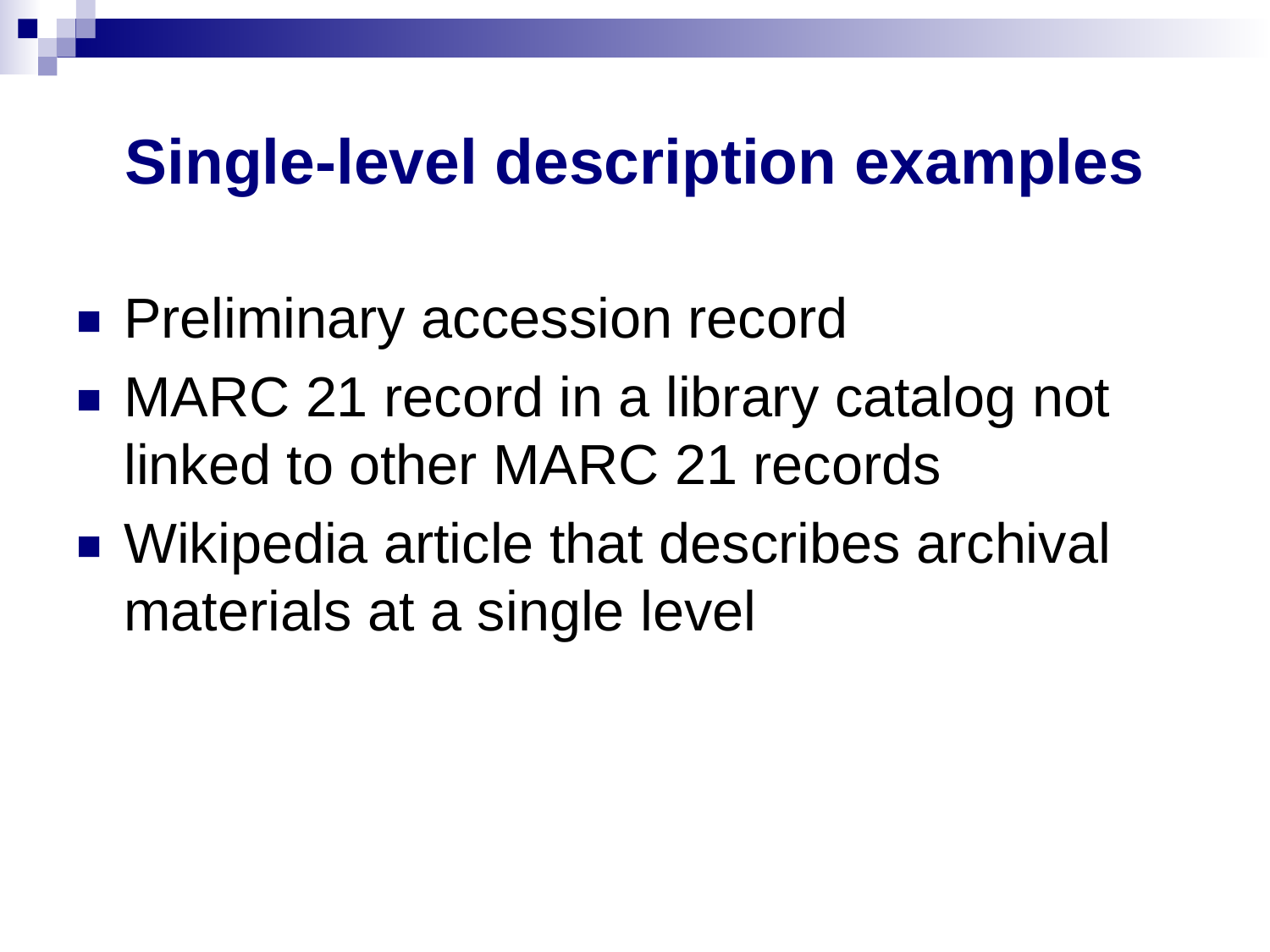

# Single-level description examples

Preliminary accession record
MARC 21 record in a library catalog not linked to other MARC 21 records
Wikipedia article that describes archival materials at a single level